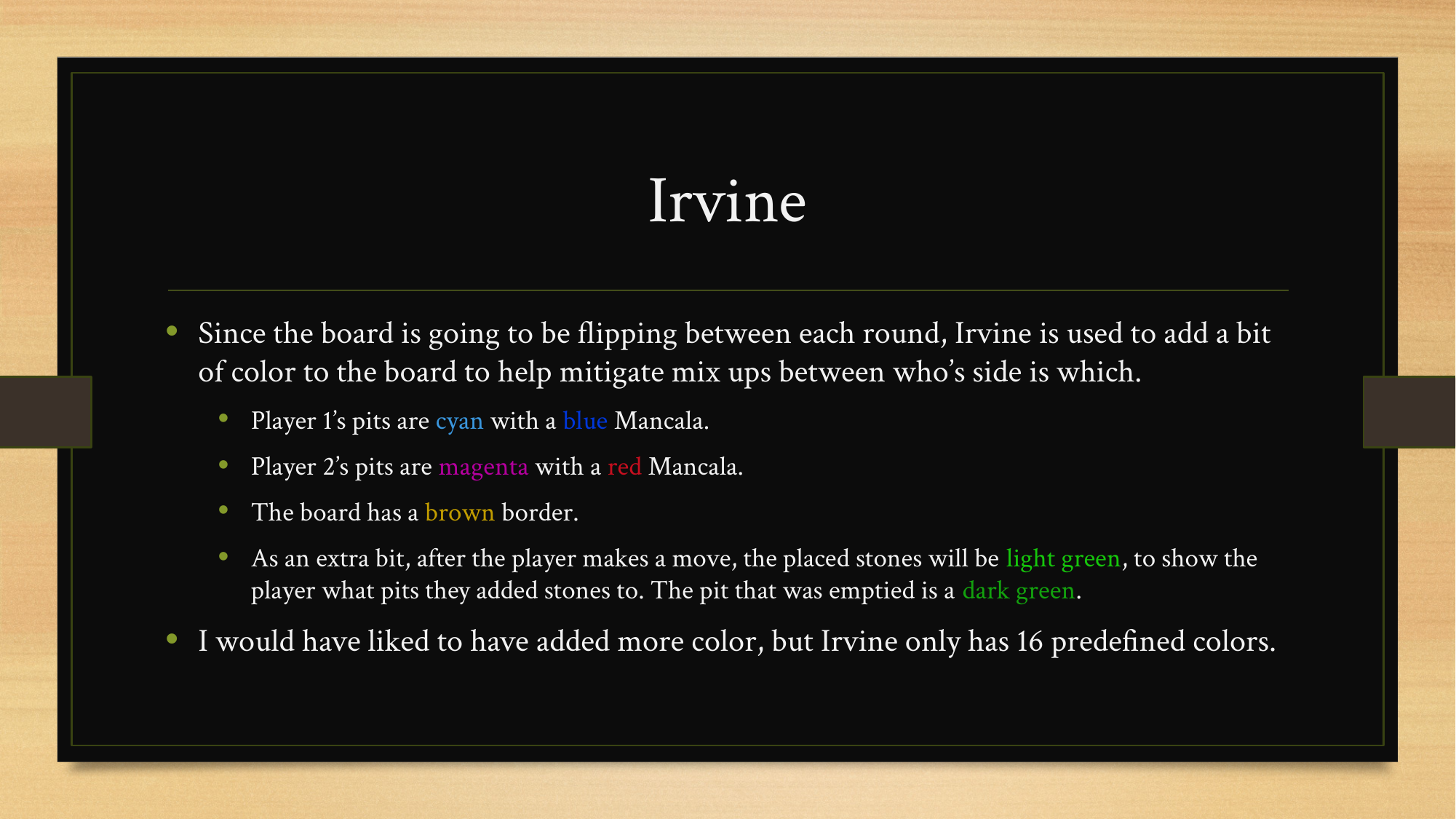

# Irvine
Since the board is going to be flipping between each round, Irvine is used to add a bit of color to the board to help mitigate mix ups between who’s side is which.
Player 1’s pits are cyan with a blue Mancala.
Player 2’s pits are magenta with a red Mancala.
The board has a brown border.
As an extra bit, after the player makes a move, the placed stones will be light green, to show the player what pits they added stones to. The pit that was emptied is a dark green.
I would have liked to have added more color, but Irvine only has 16 predefined colors.